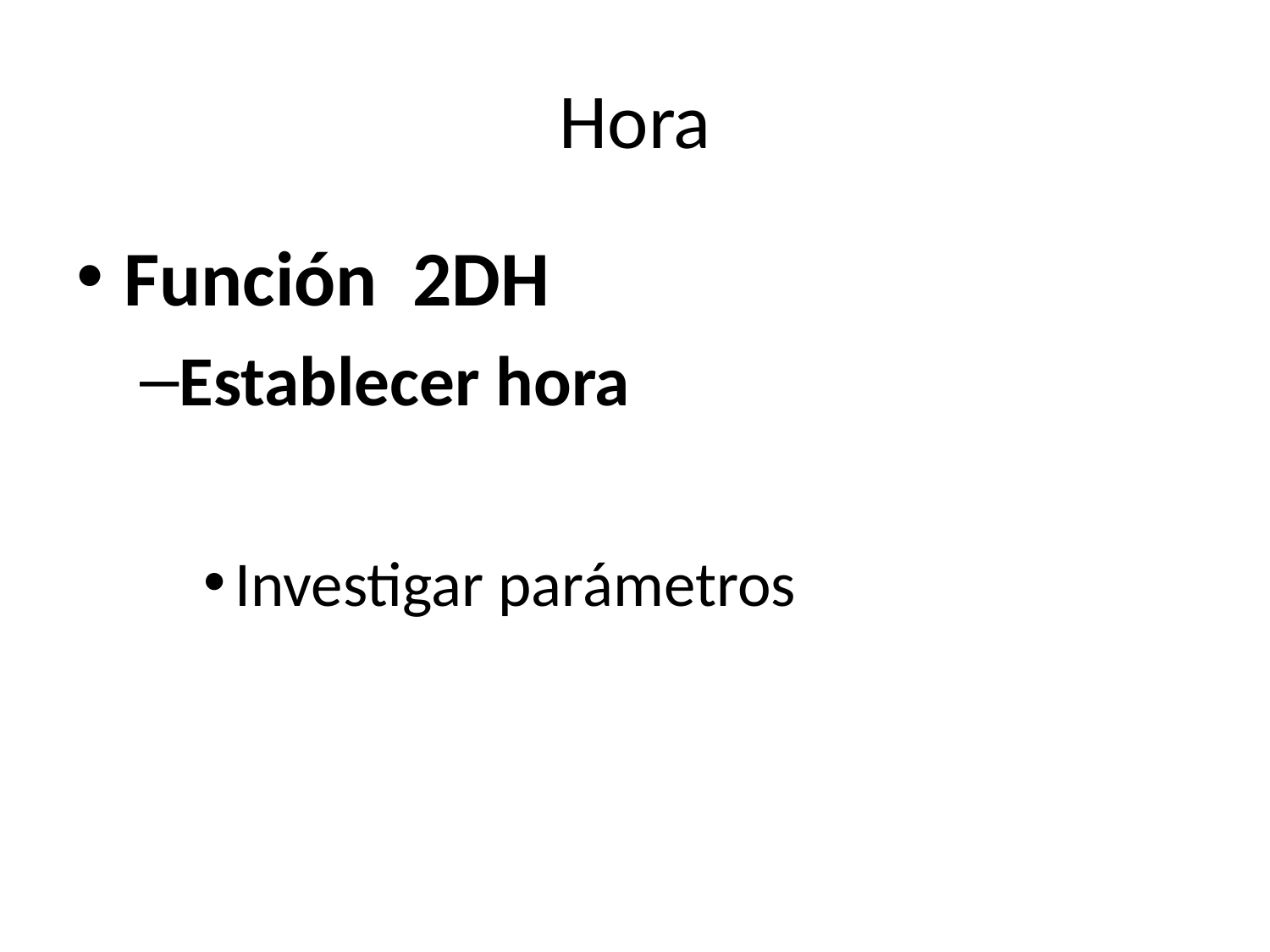

# Hora
Función  2DH
Establecer hora

Investigar parámetros